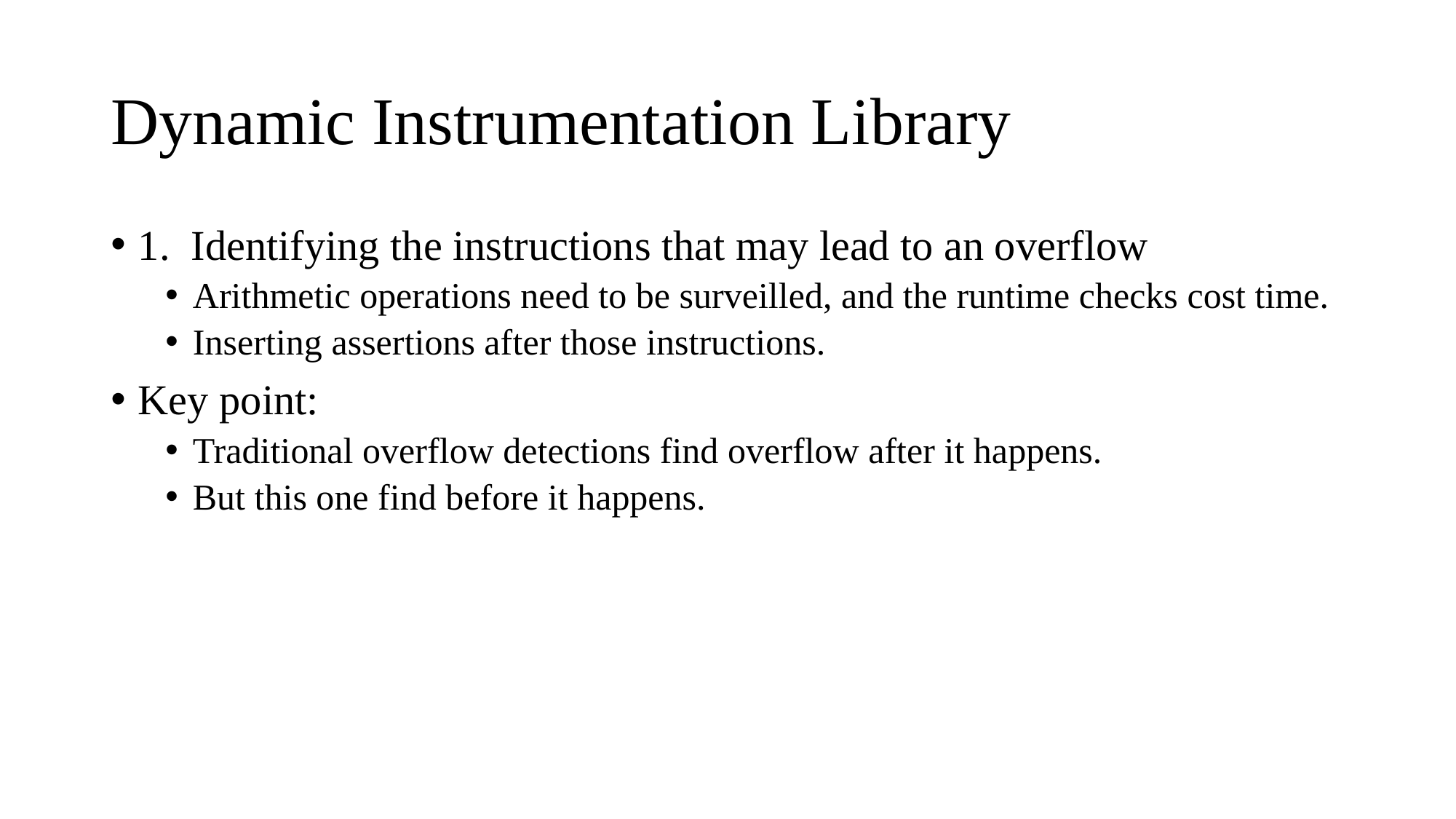

# Dynamic Instrumentation Library
1.  Identifying the instructions that may lead to an overflow
Arithmetic operations need to be surveilled, and the runtime checks cost time.
Inserting assertions after those instructions.
Key point:
Traditional overflow detections find overflow after it happens.
But this one find before it happens.